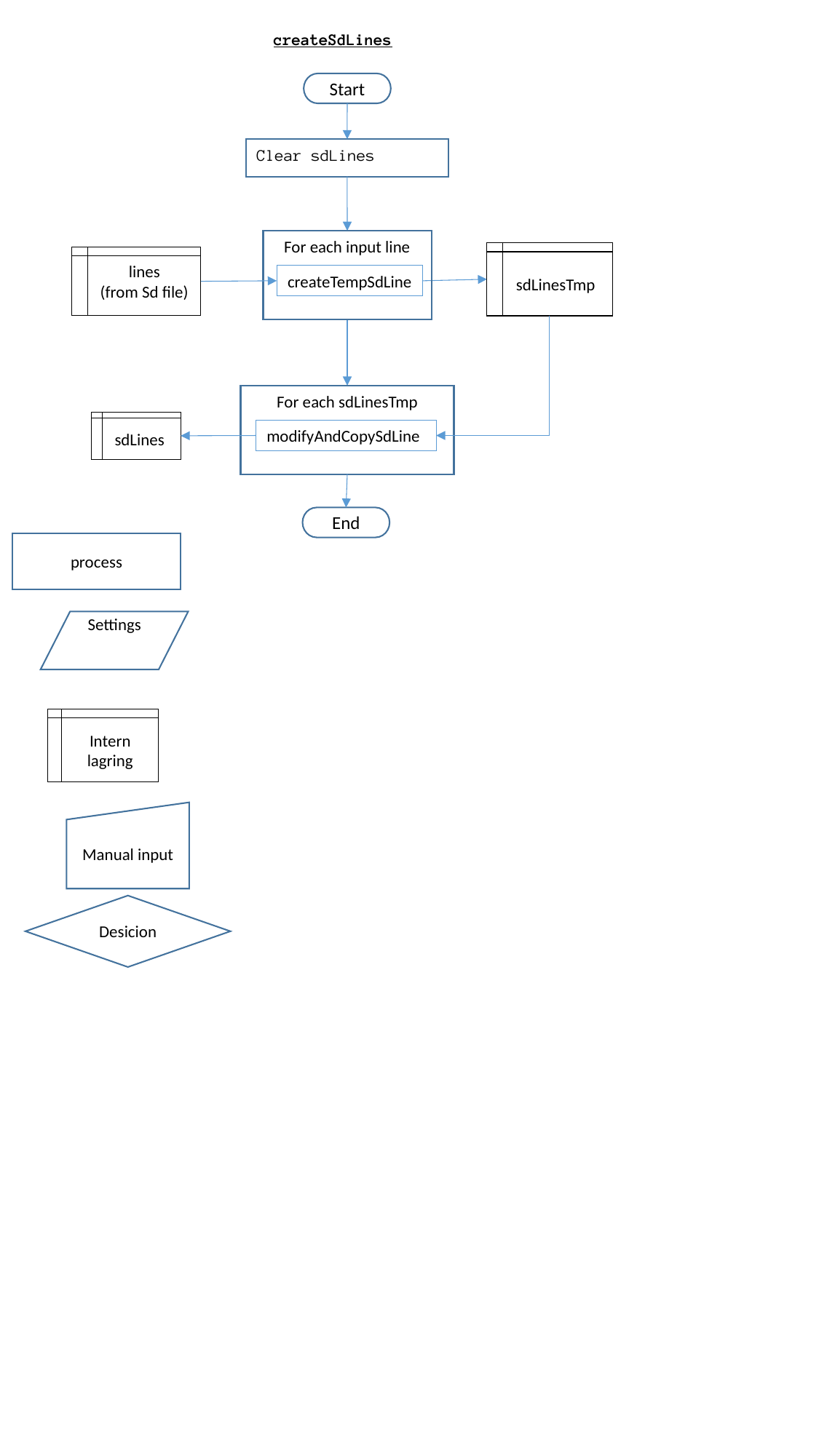

createSdLines
Start
Clear sdLines

For each input line
createTempSdLine
sdLinesTmp
lines
(from Sd file)
For each sdLinesTmp
modifyAndCopySdLine
sdLines
End
process
Settings

Intern lagring
Manual input
Desicion